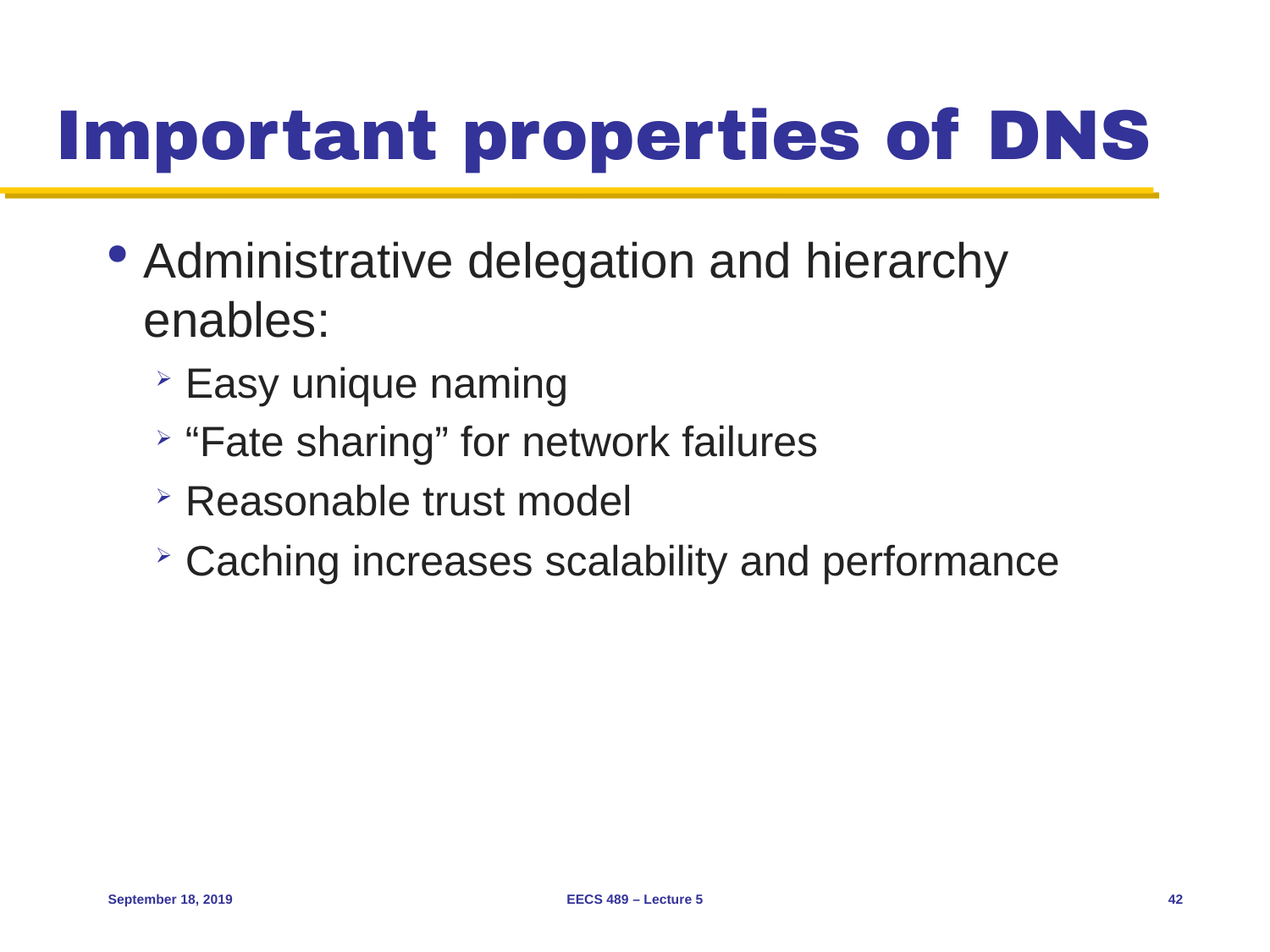

# Important properties of DNS
Administrative delegation and hierarchy enables:
Easy unique naming
“Fate sharing” for network failures
Reasonable trust model
Caching increases scalability and performance
September 18, 2019
EECS 489 – Lecture 5
42